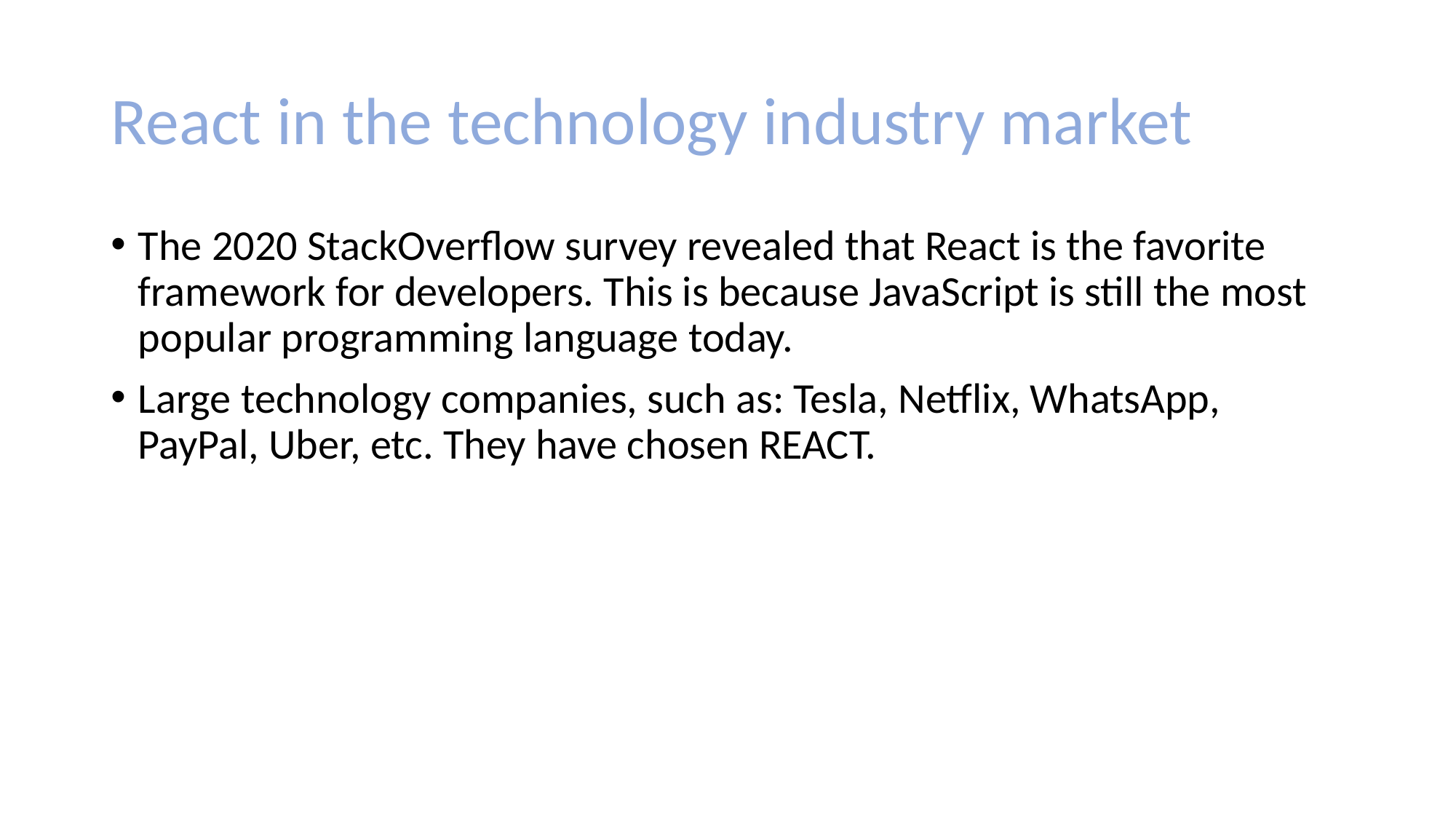

# React in the technology industry market
The 2020 StackOverflow survey revealed that React is the favorite framework for developers. This is because JavaScript is still the most popular programming language today.
Large technology companies, such as: Tesla, Netflix, WhatsApp, PayPal, Uber, etc. They have chosen REACT.